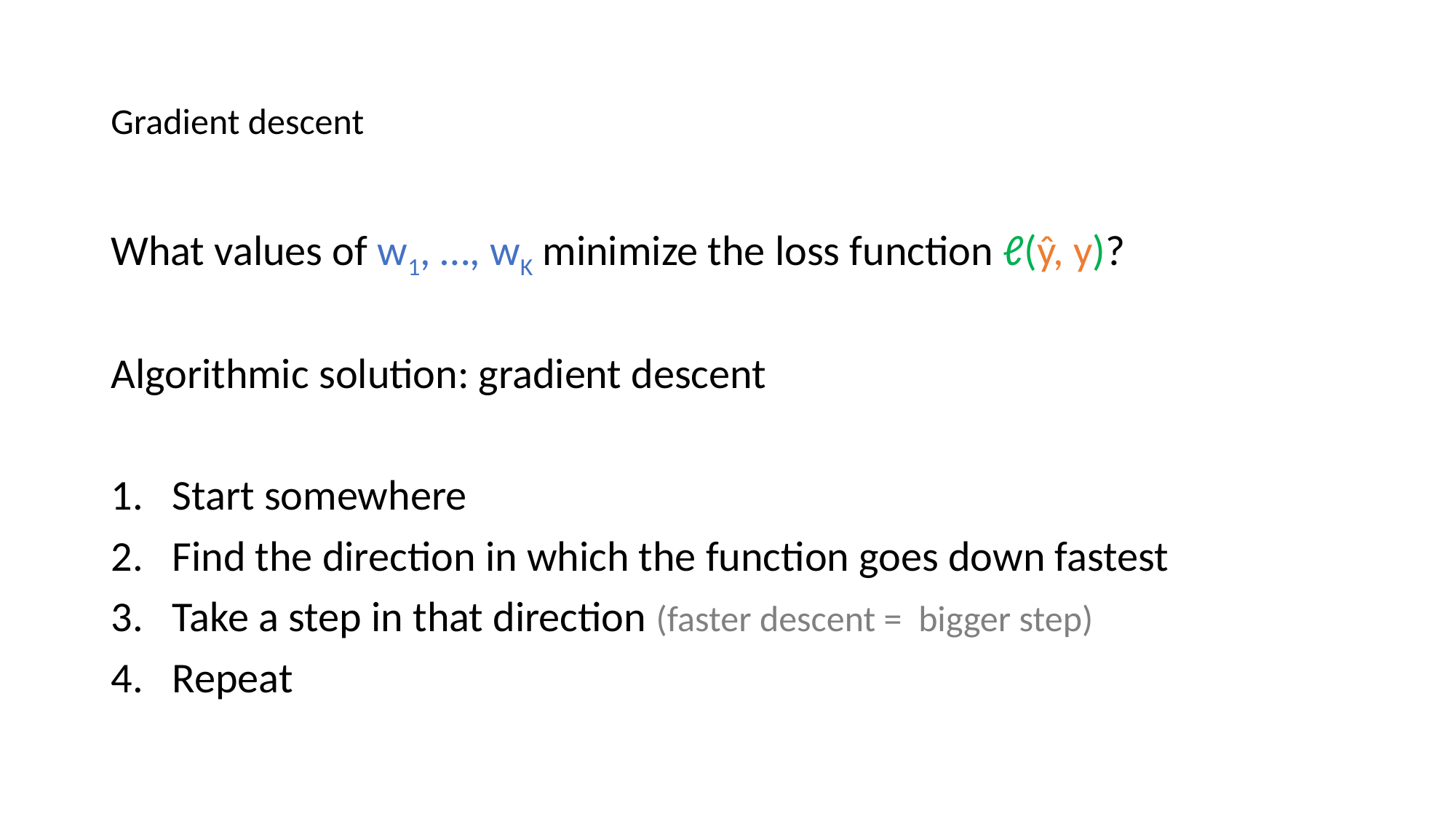

# Gradient descent
What values of w1, …, wK minimize the loss function ℓ(ŷ, y)?

Algorithmic solution: gradient descent

Start somewhere
Find the direction in which the function goes down fastest
Take a step in that direction (faster descent =  bigger step)
Repeat